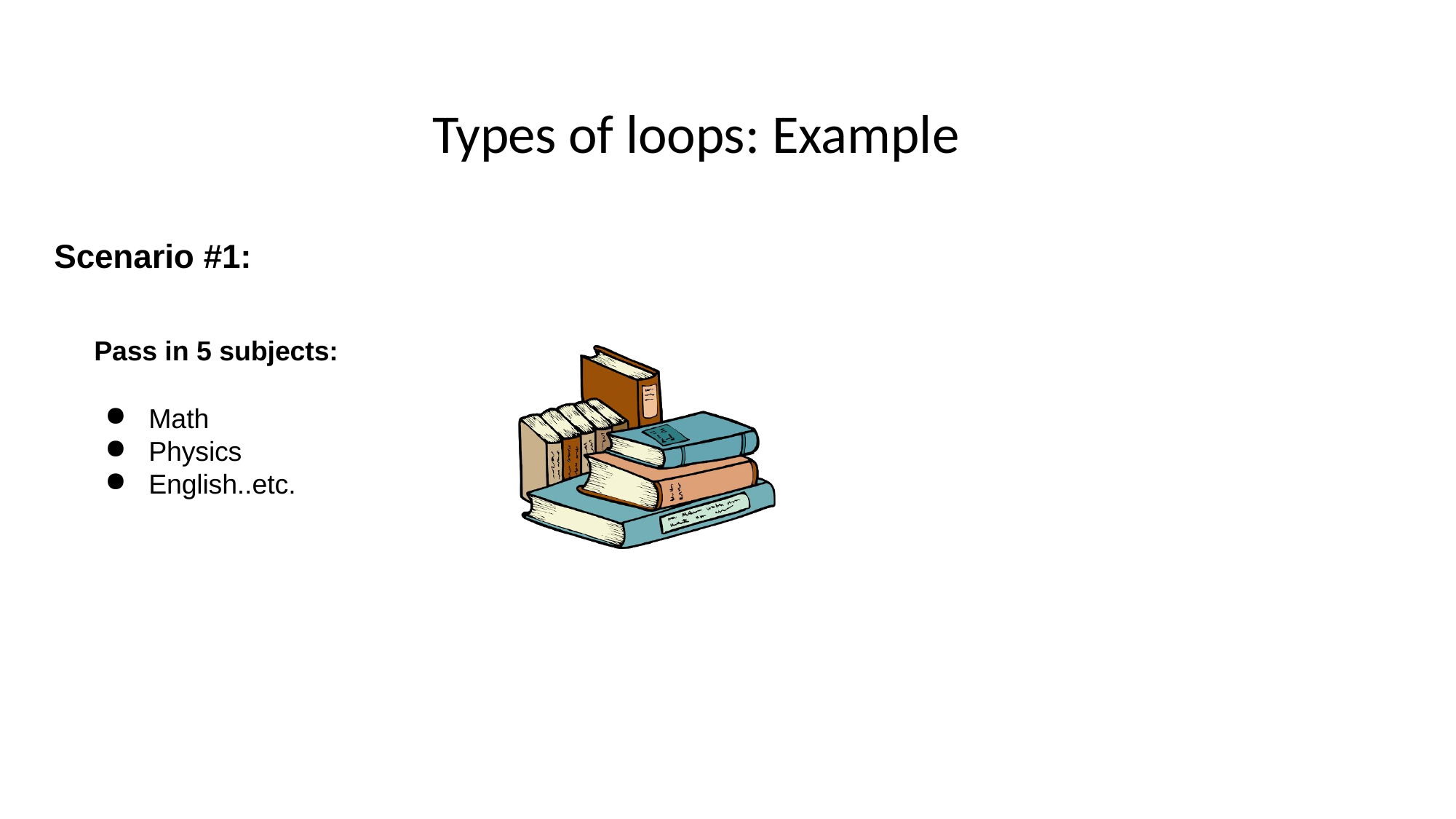

# Types of loops: Example
Scenario #1:

Pass in 5 subjects:

Math
Physics
English..etc.